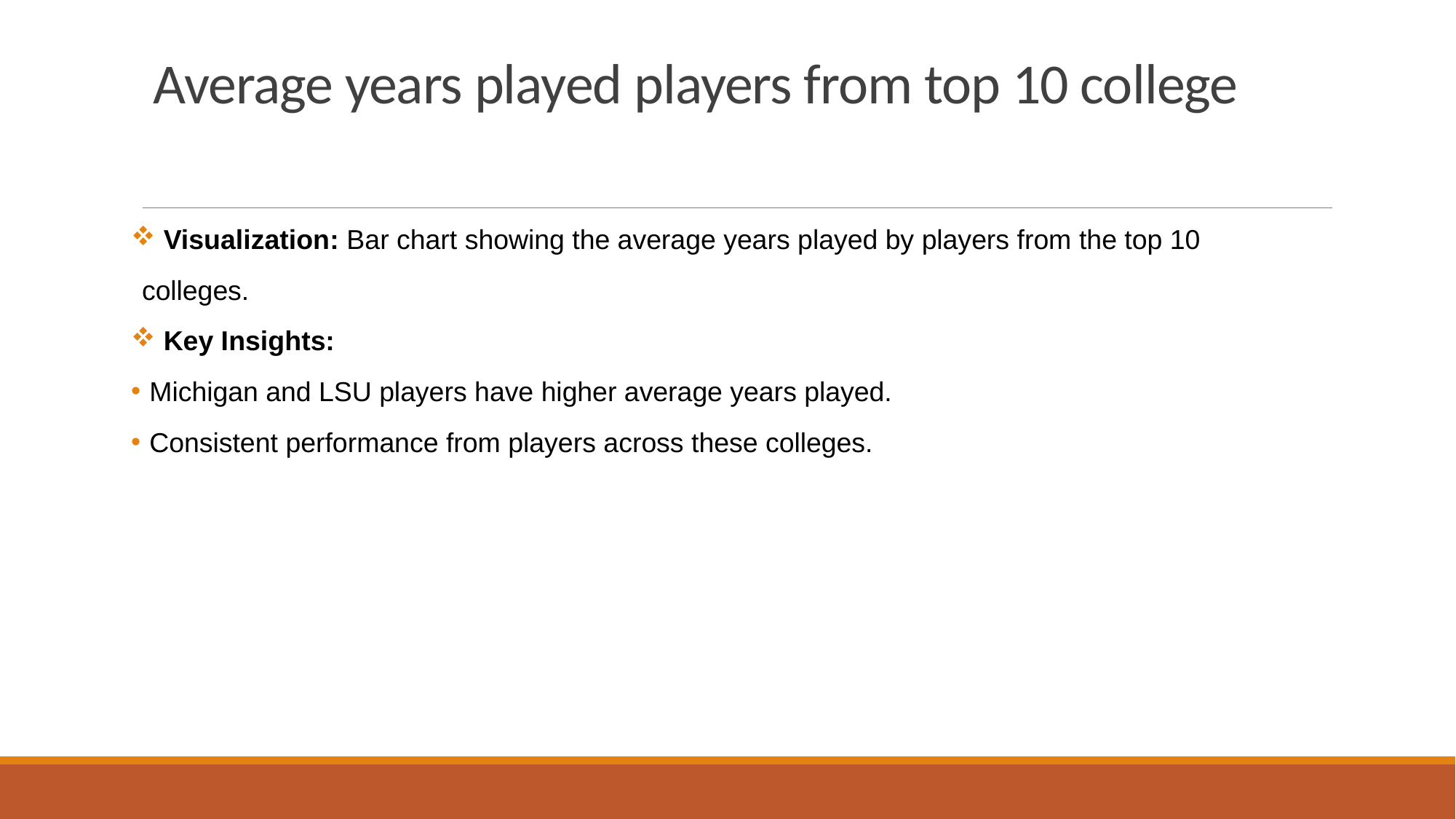

# Average years played players from top 10 college
 Visualization: Bar chart showing the average years played by players from the top 10
colleges.
 Key Insights:
 Michigan and LSU players have higher average years played.
 Consistent performance from players across these colleges.